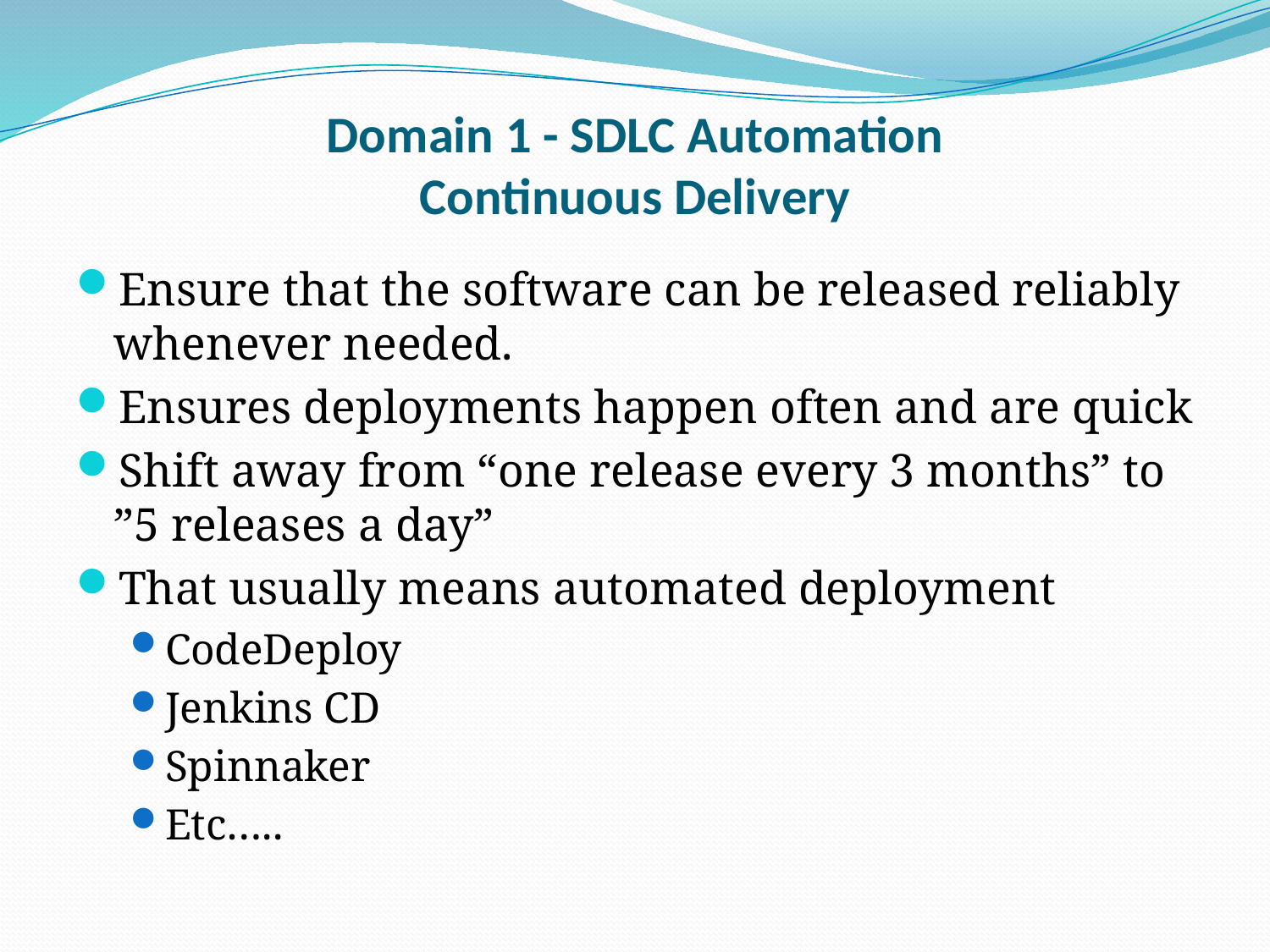

# Domain 1 - SDLC Automation Continuous Delivery
Ensure that the software can be released reliably whenever needed.
Ensures deployments happen often and are quick
Shift away from “one release every 3 months” to ”5 releases a day”
That usually means automated deployment
CodeDeploy
Jenkins CD
Spinnaker
Etc…..